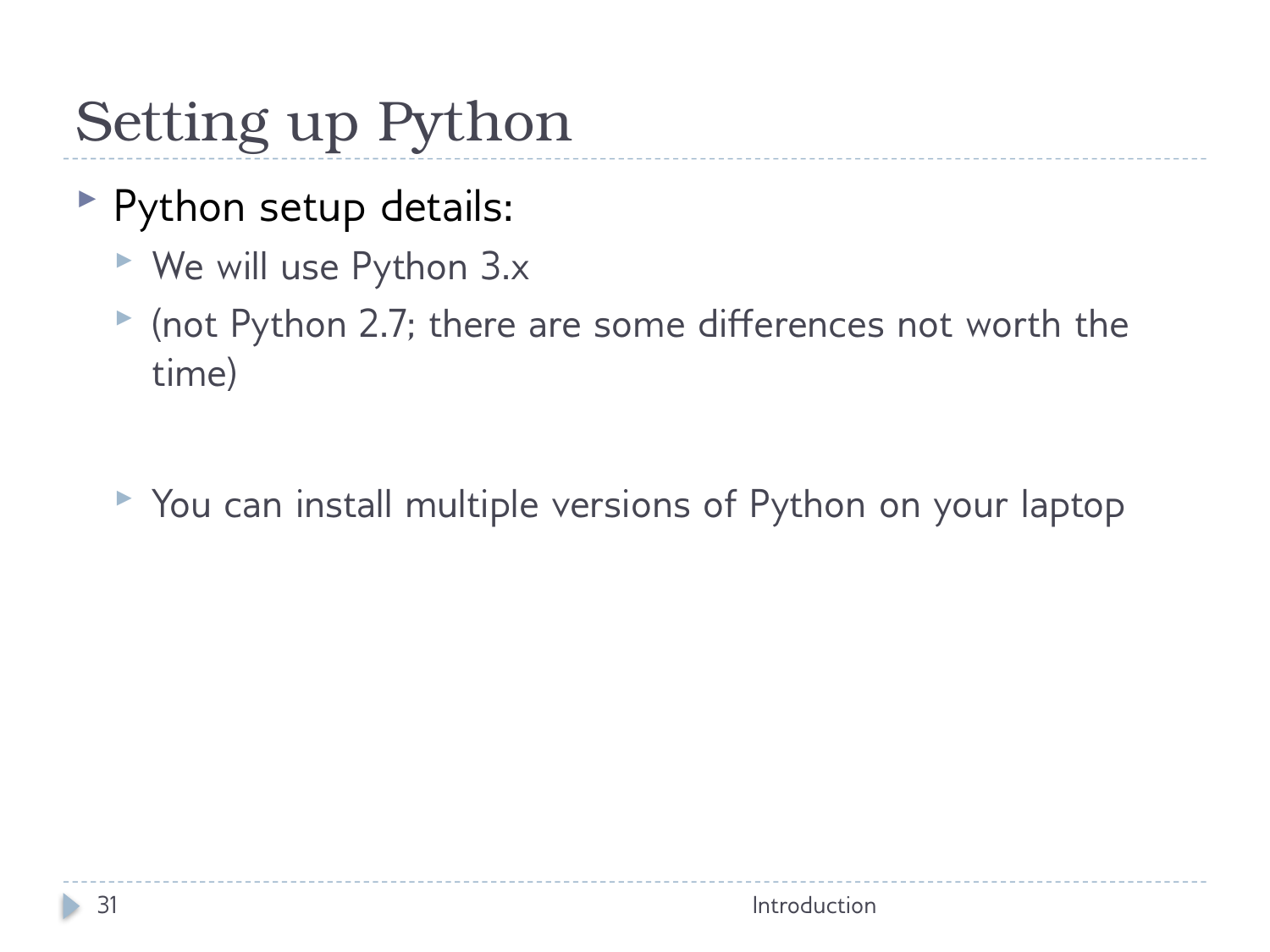

# Setting up Python
Python setup details:
We will use Python 3.x
(not Python 2.7; there are some differences not worth the time)

You can install multiple versions of Python on your laptop

31
Introduction